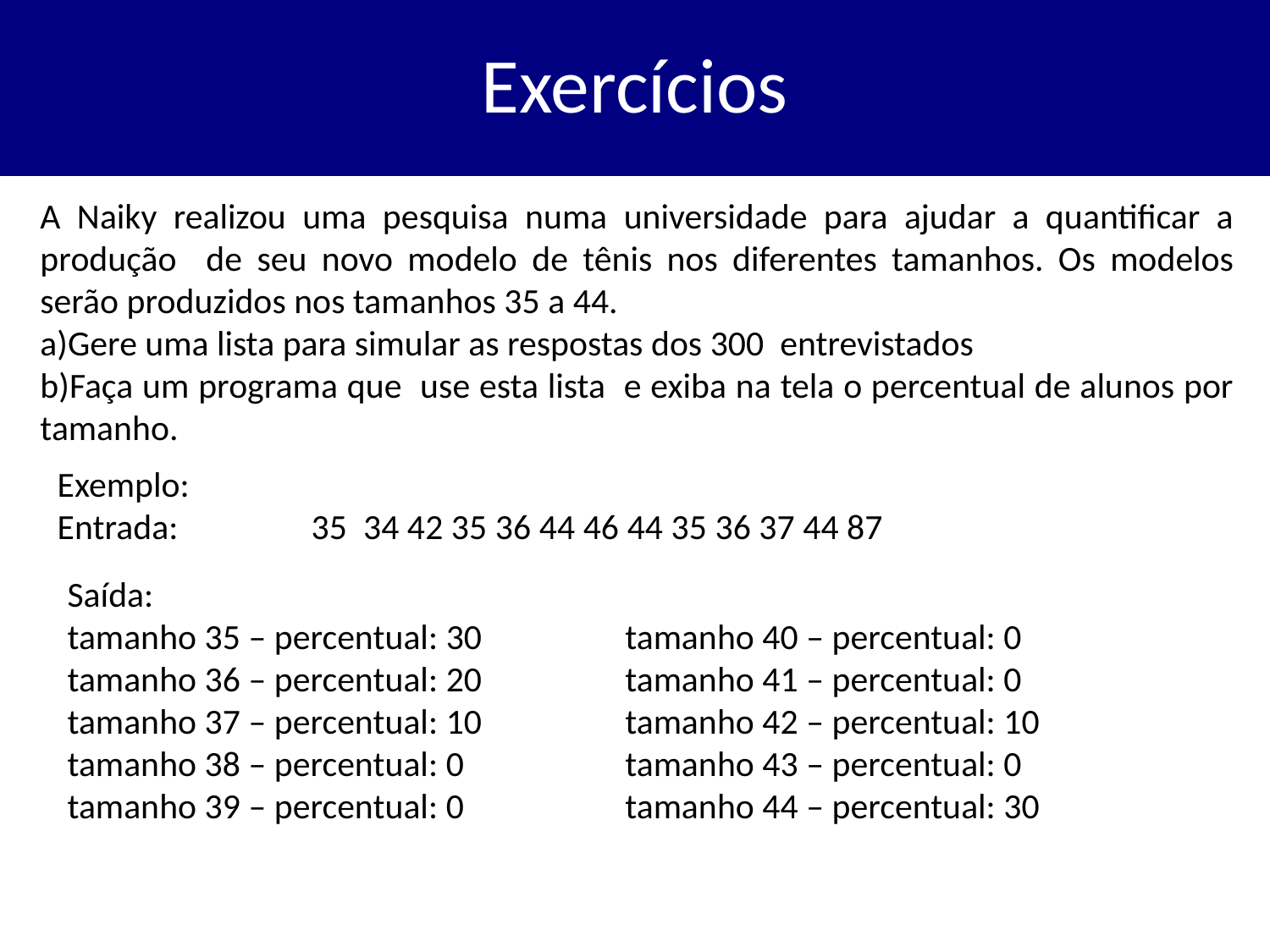

# Exercícios
A Naiky realizou uma pesquisa numa universidade para ajudar a quantificar a produção  de seu novo modelo de tênis nos diferentes tamanhos. Os modelos serão produzidos nos tamanhos 35 a 44.
Gere uma lista para simular as respostas dos 300  entrevistados
Faça um programa que  use esta lista  e exiba na tela o percentual de alunos por tamanho.

Exemplo:
Entrada: 	35  34 42 35 36 44 46 44 35 36 37 44 87
Saída:
tamanho 35 – percentual: 30
tamanho 36 – percentual: 20
tamanho 37 – percentual: 10
tamanho 38 – percentual: 0
tamanho 39 – percentual: 0

tamanho 40 – percentual: 0
tamanho 41 – percentual: 0
tamanho 42 – percentual: 10
tamanho 43 – percentual: 0
tamanho 44 – percentual: 30